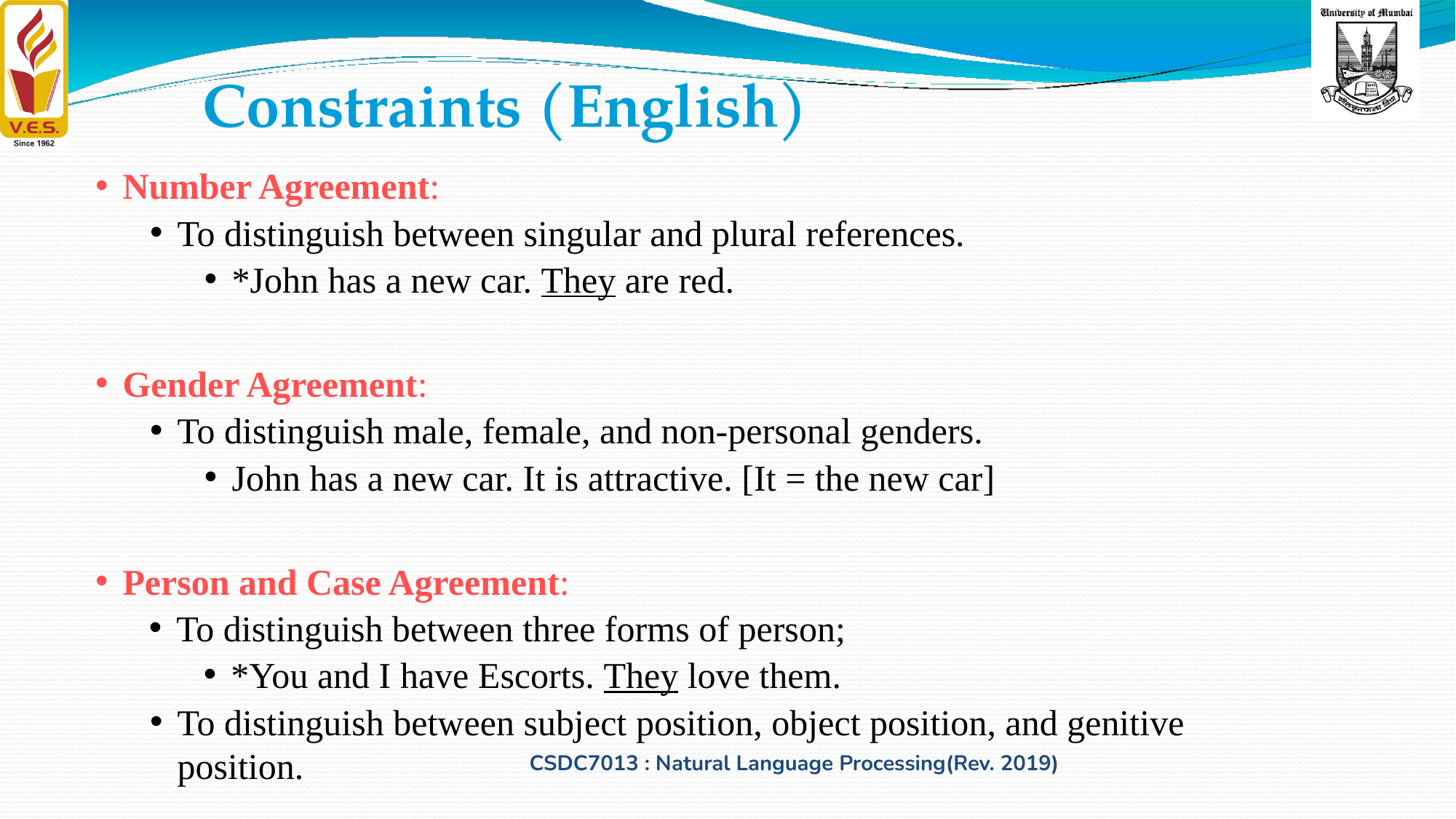

# Constraints (English)
Number Agreement:
To distinguish between singular and plural references.
*John has a new car. They are red.

Gender Agreement:
To distinguish male, female, and non-personal genders.
John has a new car. It is attractive. [It = the new car]

Person and Case Agreement:
To distinguish between three forms of person;
*You and I have Escorts. They love them.
To distinguish between subject position, object position, and genitive position.